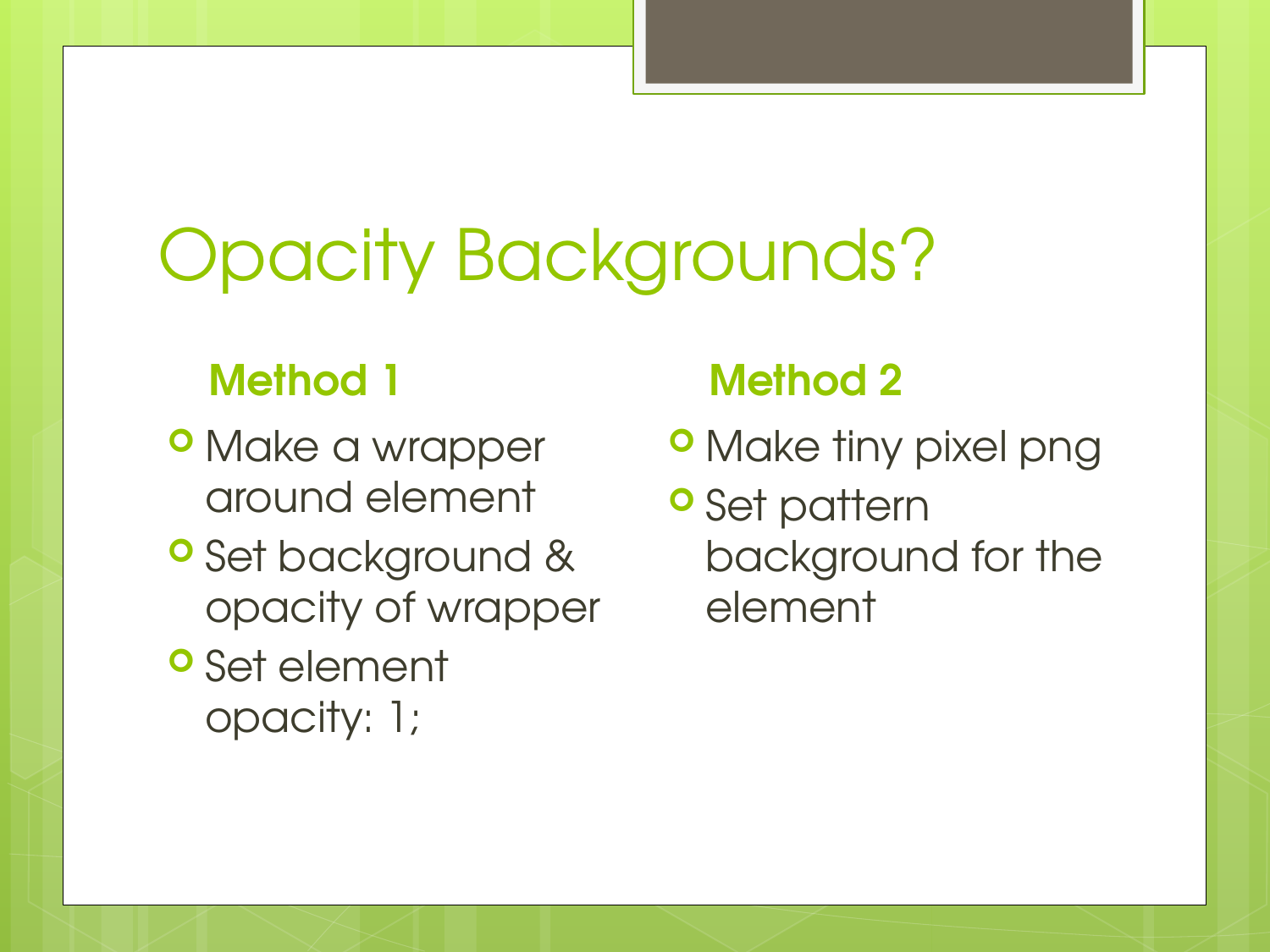

# Opacity Backgrounds?
Method 1
Method 2
Make a wrapper around element
Set background & opacity of wrapper
Set element opacity: 1;
Make tiny pixel png
Set pattern background for the element